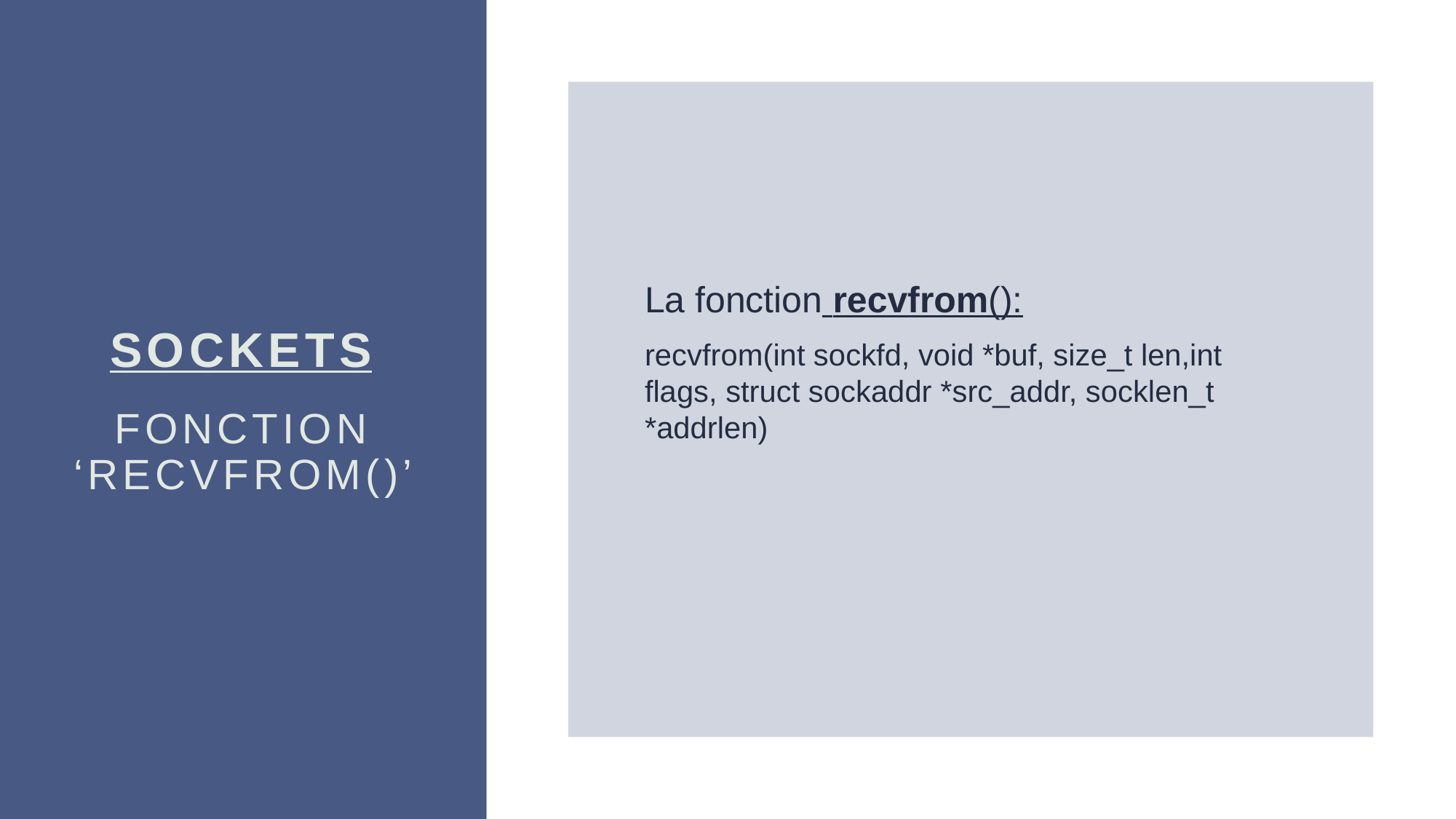

La fonction recvfrom():
recvfrom(int sockfd, void *buf, size_t len,int flags, struct sockaddr *src_addr, socklen_t  *addrlen)

SOCKETS
Fonction ‘recvfrom()’